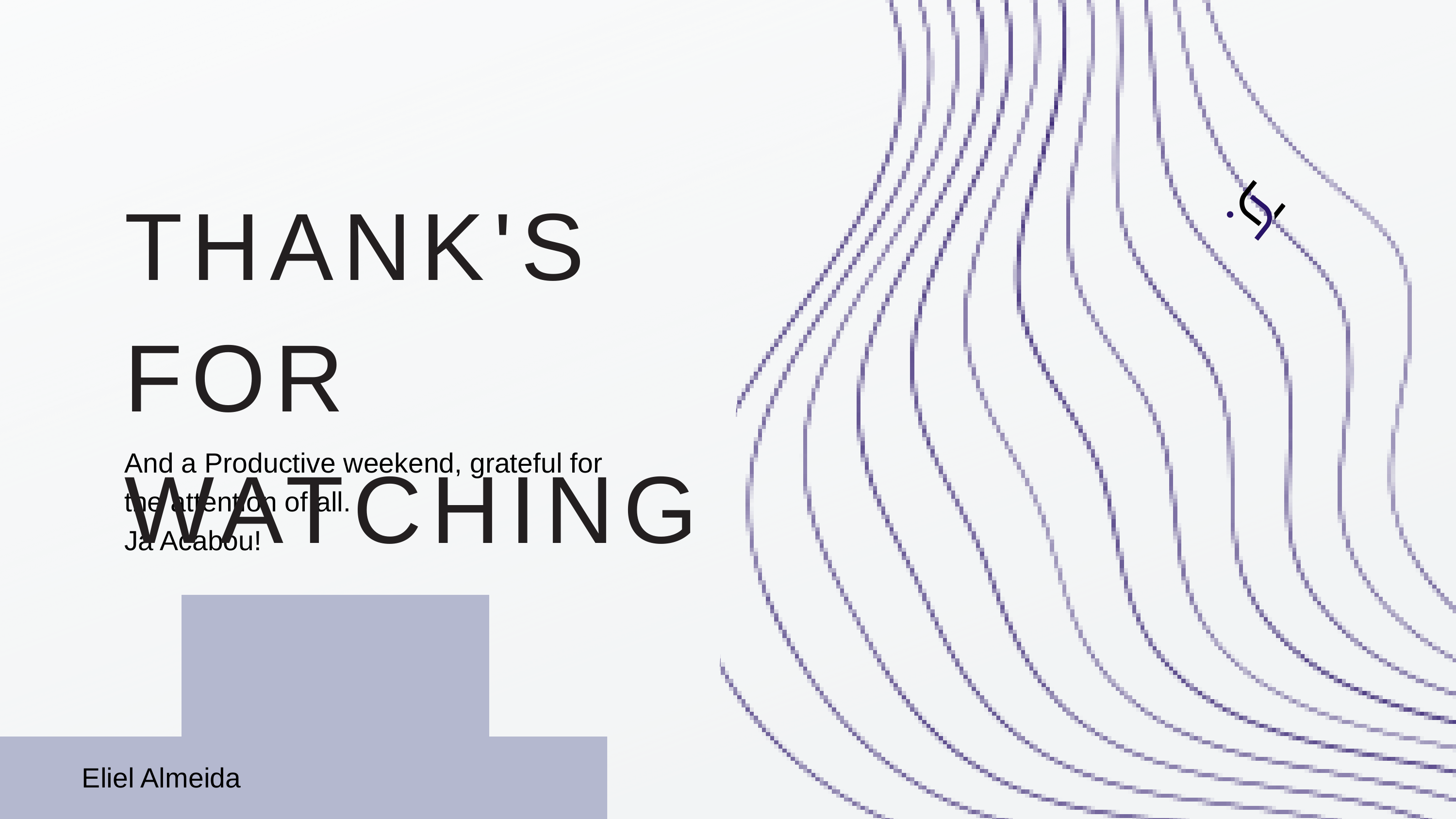

THANK'S FOR WATCHING

And a Productive weekend, grateful for the attention of all.
Ja Acabou!

Eliel Almeida